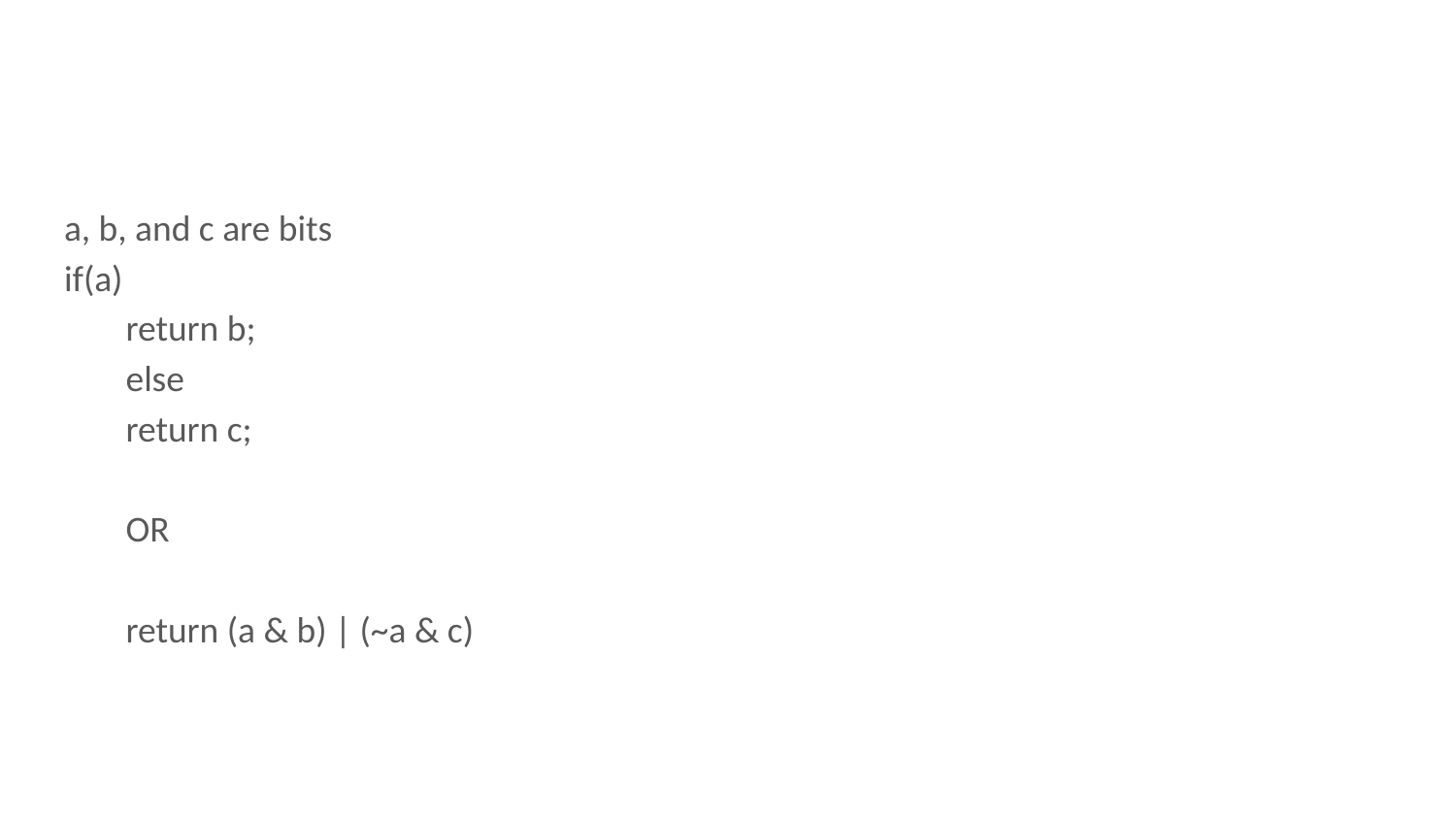

#
a, b, and c are bits
if(a)
return b;
else
return c;

OR

return (a & b) | (~a & c)